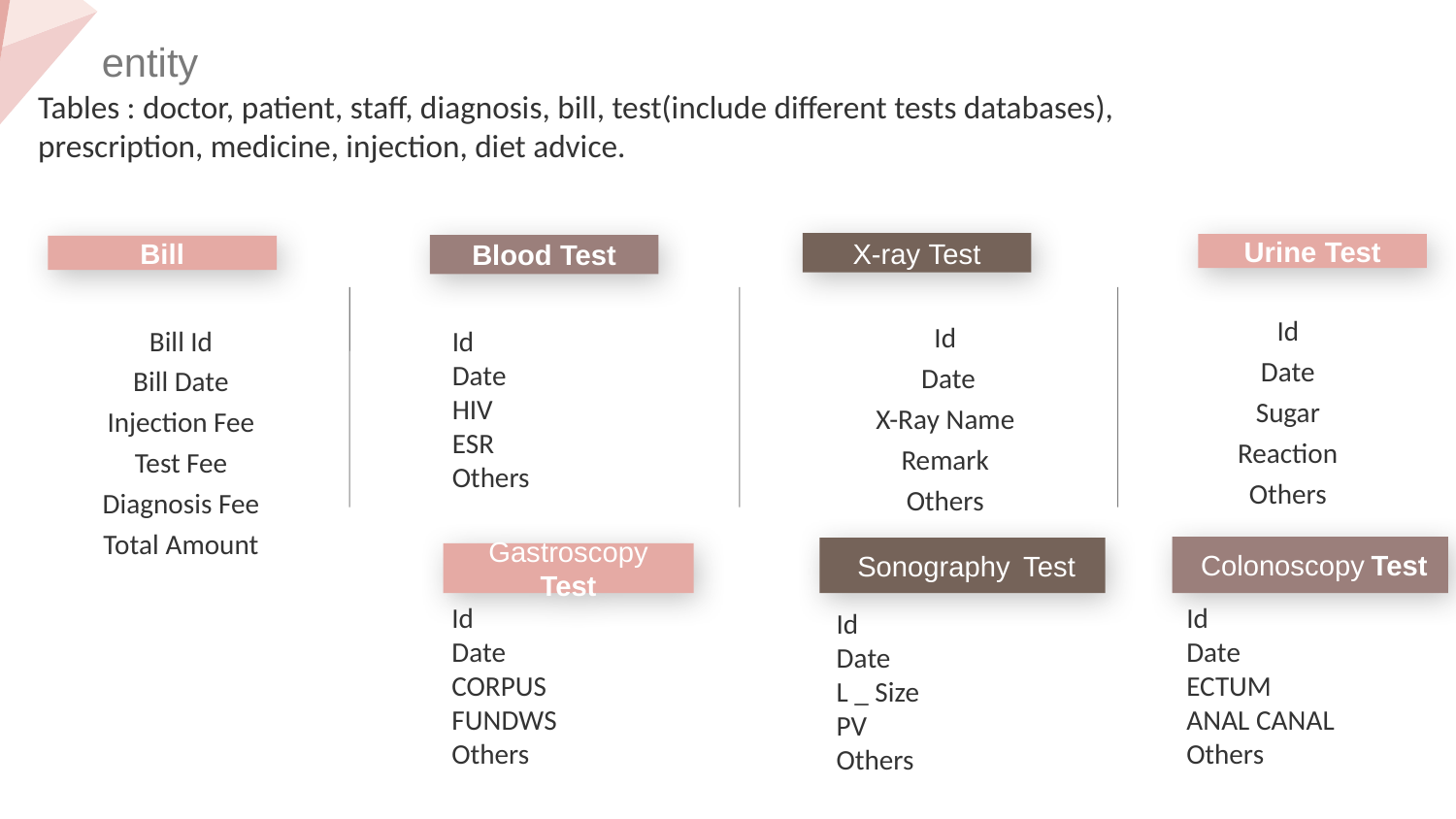

entity
Tables : doctor, patient, staff, diagnosis, bill, test(include different tests databases),
prescription, medicine, injection, diet advice.

X-ray Test
Urine Test
Blood Test
Bill

Id
Date
Sugar
Reaction
Others

Id
 Date
X-Ray Name
Remark
Others
Bill Id
Bill Date
Injection Fee
Test Fee
Diagnosis Fee
Total Amount
Id
Date
HIV
ESR
Others

 Colonoscopy Test
 Sonography  Test
Gastroscopy Test
Id
Date
CORPUS
FUNDWS
Others

Id
Date
ECTUM
ANAL CANAL
Others

Id
Date
L _ Size
PV
Others